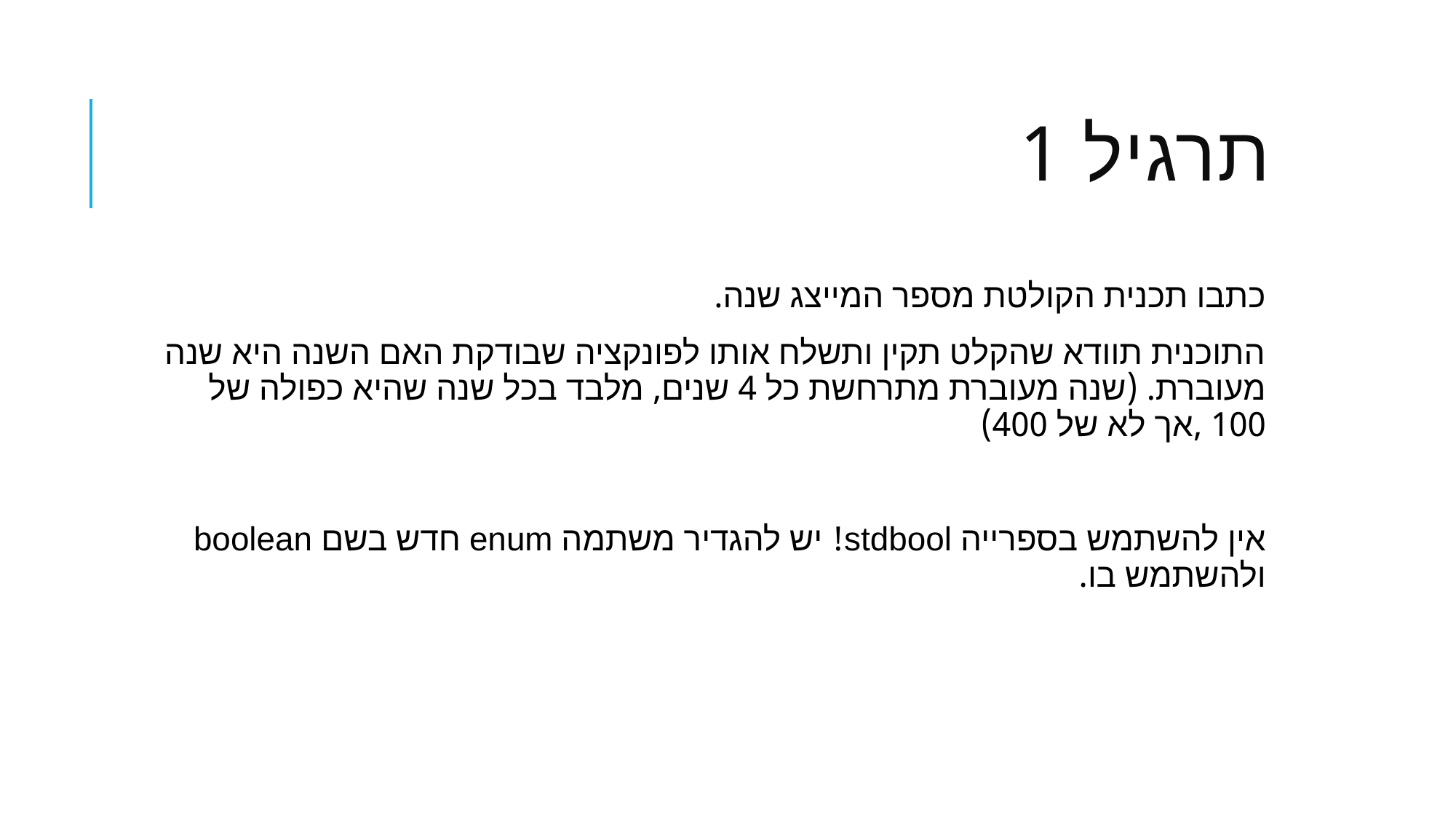

# תרגיל 1
כתבו תכנית הקולטת מספר המייצג שנה.
התוכנית תוודא שהקלט תקין ותשלח אותו לפונקציה שבודקת האם השנה היא שנה מעוברת. (שנה מעוברת מתרחשת כל 4 שנים, מלבד בכל שנה שהיא כפולה של 100 ,אך לא של 400)

אין להשתמש בספרייה stdbool! יש להגדיר משתמה enum חדש בשם boolean ולהשתמש בו.